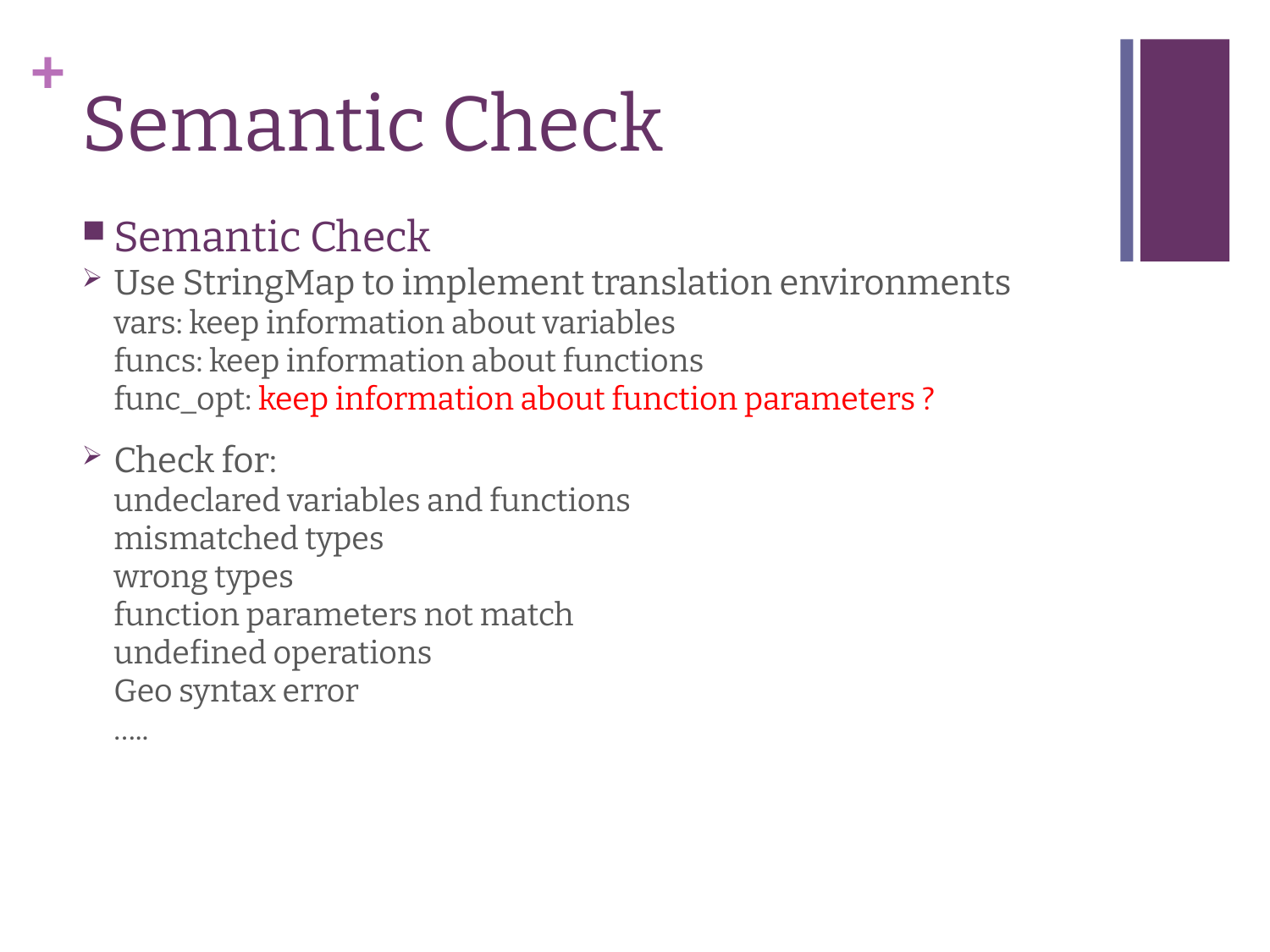

# Semantic Check
Semantic Check
Use StringMap to implement translation environments
vars: keep information about variables
funcs: keep information about functions
func_opt: keep information about function parameters ?

Check for:
undeclared variables and functions
mismatched types
wrong types
function parameters not match
undefined operations
Geo syntax error
…..